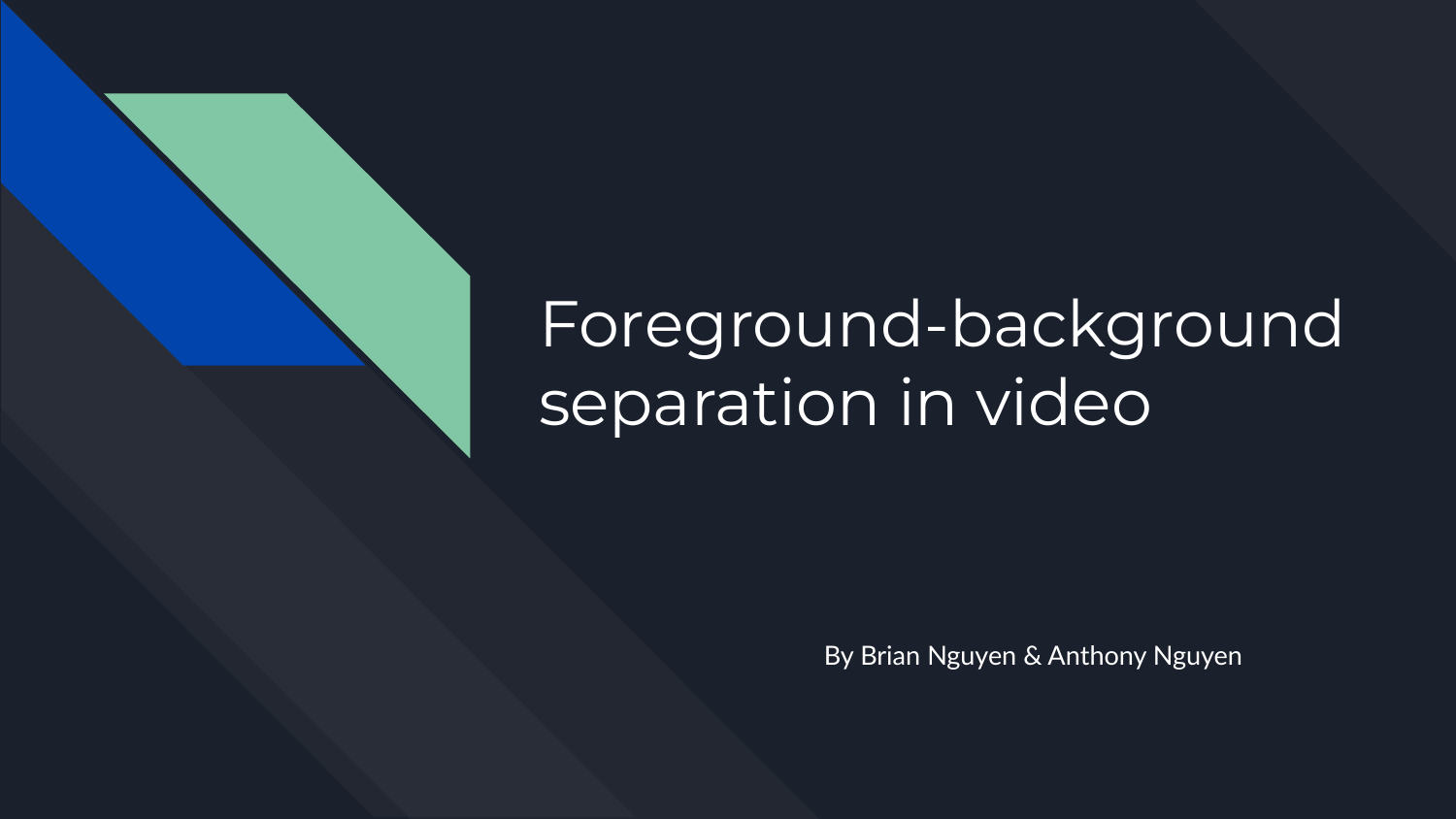

# Foreground-background separation in video
By Brian Nguyen & Anthony Nguyen